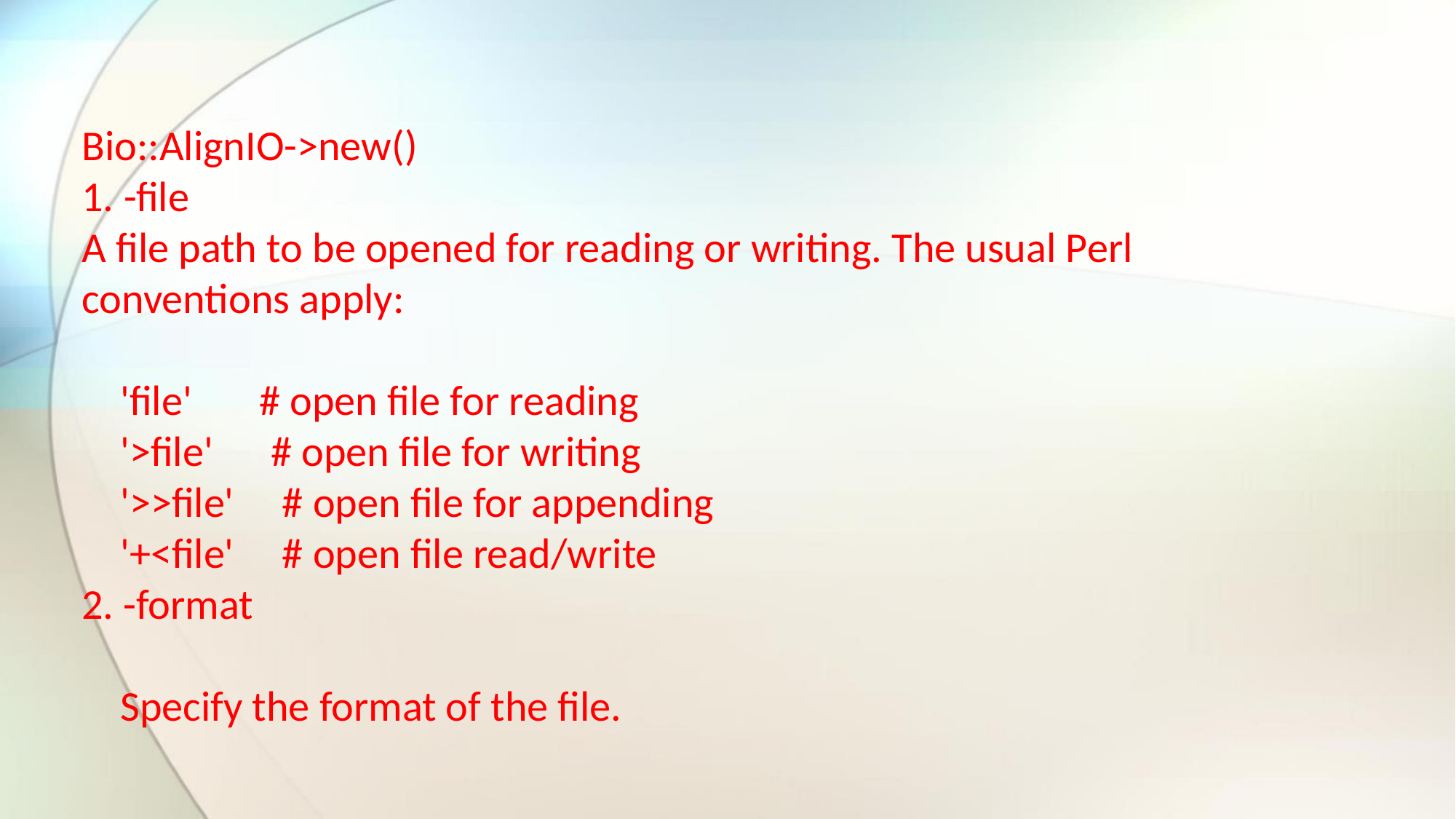

#
Bio::AlignIO->new()
1. -file
A file path to be opened for reading or writing. The usual Perl conventions apply:

    'file'       # open file for reading
    '>file'      # open file for writing
    '>>file'     # open file for appending
    '+<file'     # open file read/write
2. -format

    Specify the format of the file.